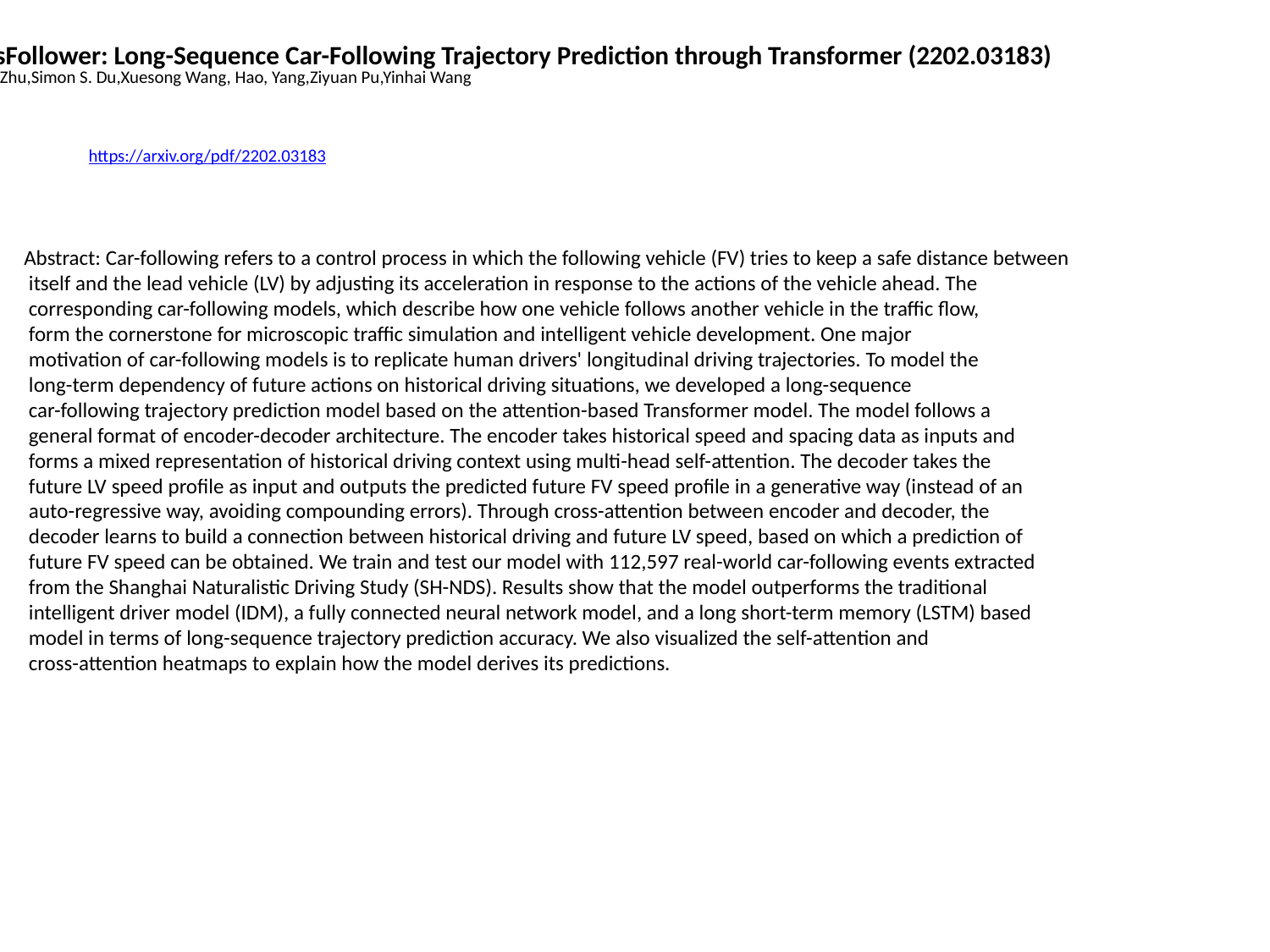

TransFollower: Long-Sequence Car-Following Trajectory Prediction through Transformer (2202.03183)
Meixin Zhu,Simon S. Du,Xuesong Wang, Hao, Yang,Ziyuan Pu,Yinhai Wang

https://arxiv.org/pdf/2202.03183

Abstract: Car-following refers to a control process in which the following vehicle (FV) tries to keep a safe distance between
 itself and the lead vehicle (LV) by adjusting its acceleration in response to the actions of the vehicle ahead. The
 corresponding car-following models, which describe how one vehicle follows another vehicle in the traffic flow,
 form the cornerstone for microscopic traffic simulation and intelligent vehicle development. One major
 motivation of car-following models is to replicate human drivers' longitudinal driving trajectories. To model the
 long-term dependency of future actions on historical driving situations, we developed a long-sequence
 car-following trajectory prediction model based on the attention-based Transformer model. The model follows a
 general format of encoder-decoder architecture. The encoder takes historical speed and spacing data as inputs and
 forms a mixed representation of historical driving context using multi-head self-attention. The decoder takes the
 future LV speed profile as input and outputs the predicted future FV speed profile in a generative way (instead of an
 auto-regressive way, avoiding compounding errors). Through cross-attention between encoder and decoder, the
 decoder learns to build a connection between historical driving and future LV speed, based on which a prediction of
 future FV speed can be obtained. We train and test our model with 112,597 real-world car-following events extracted
 from the Shanghai Naturalistic Driving Study (SH-NDS). Results show that the model outperforms the traditional
 intelligent driver model (IDM), a fully connected neural network model, and a long short-term memory (LSTM) based
 model in terms of long-sequence trajectory prediction accuracy. We also visualized the self-attention and
 cross-attention heatmaps to explain how the model derives its predictions.